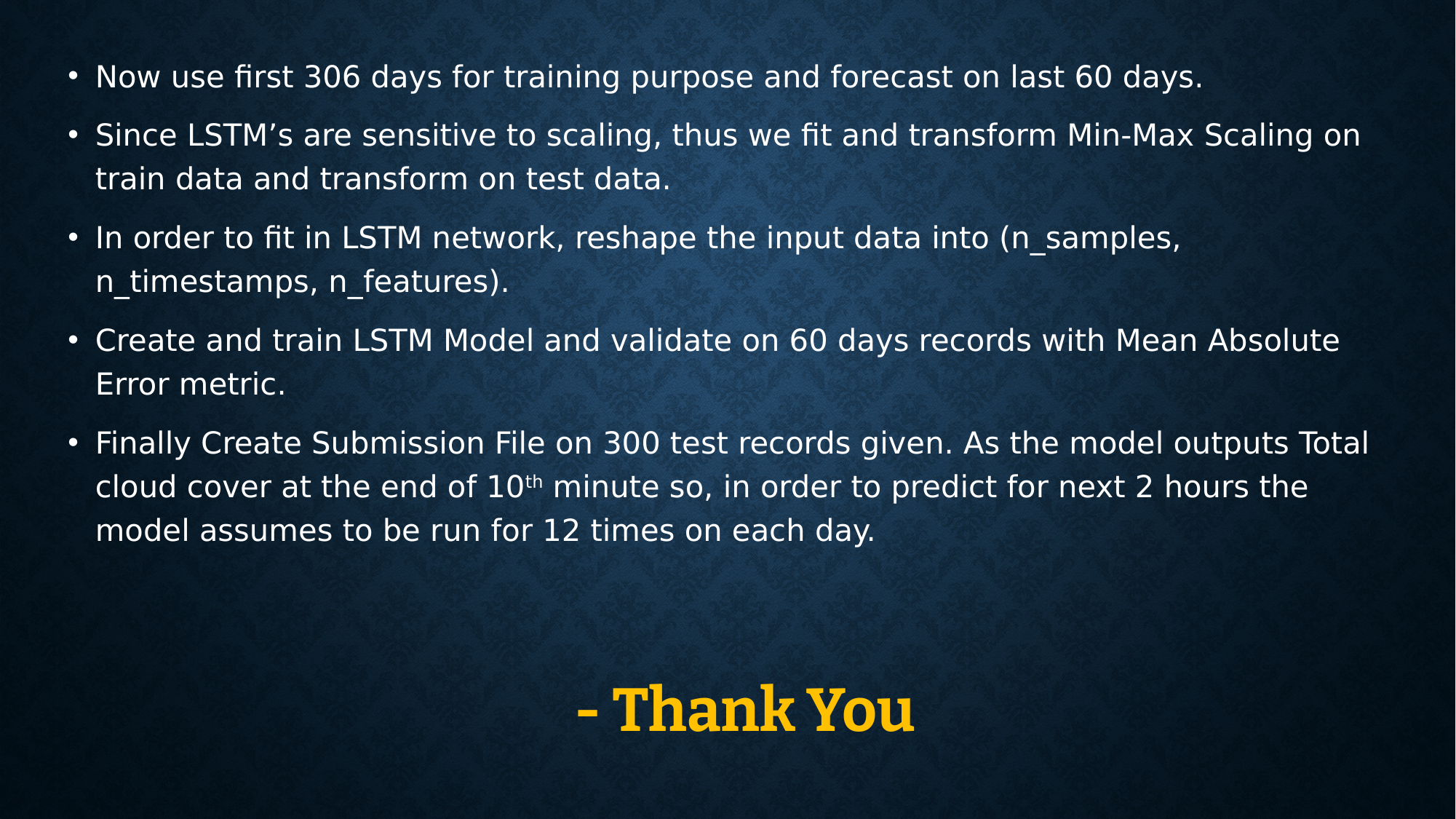

Now use first 306 days for training purpose and forecast on last 60 days.
Since LSTM’s are sensitive to scaling, thus we fit and transform Min-Max Scaling on train data and transform on test data.
In order to fit in LSTM network, reshape the input data into (n_samples, n_timestamps, n_features).
Create and train LSTM Model and validate on 60 days records with Mean Absolute Error metric.
Finally Create Submission File on 300 test records given. As the model outputs Total cloud cover at the end of 10th minute so, in order to predict for next 2 hours the model assumes to be run for 12 times on each day.

| - Thank You |
| --- |